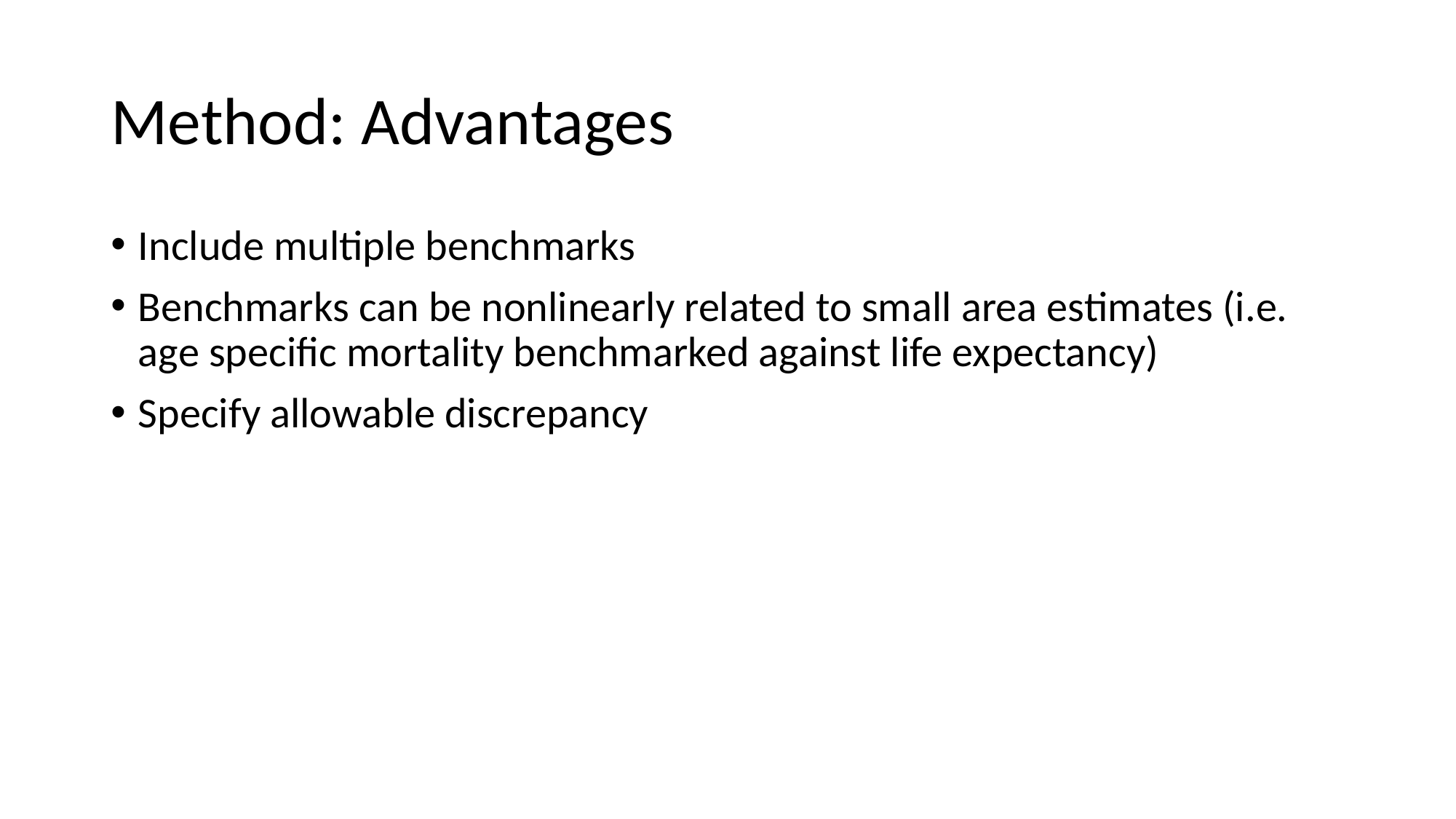

# Method: Advantages
Include multiple benchmarks
Benchmarks can be nonlinearly related to small area estimates (i.e. age specific mortality benchmarked against life expectancy)
Specify allowable discrepancy